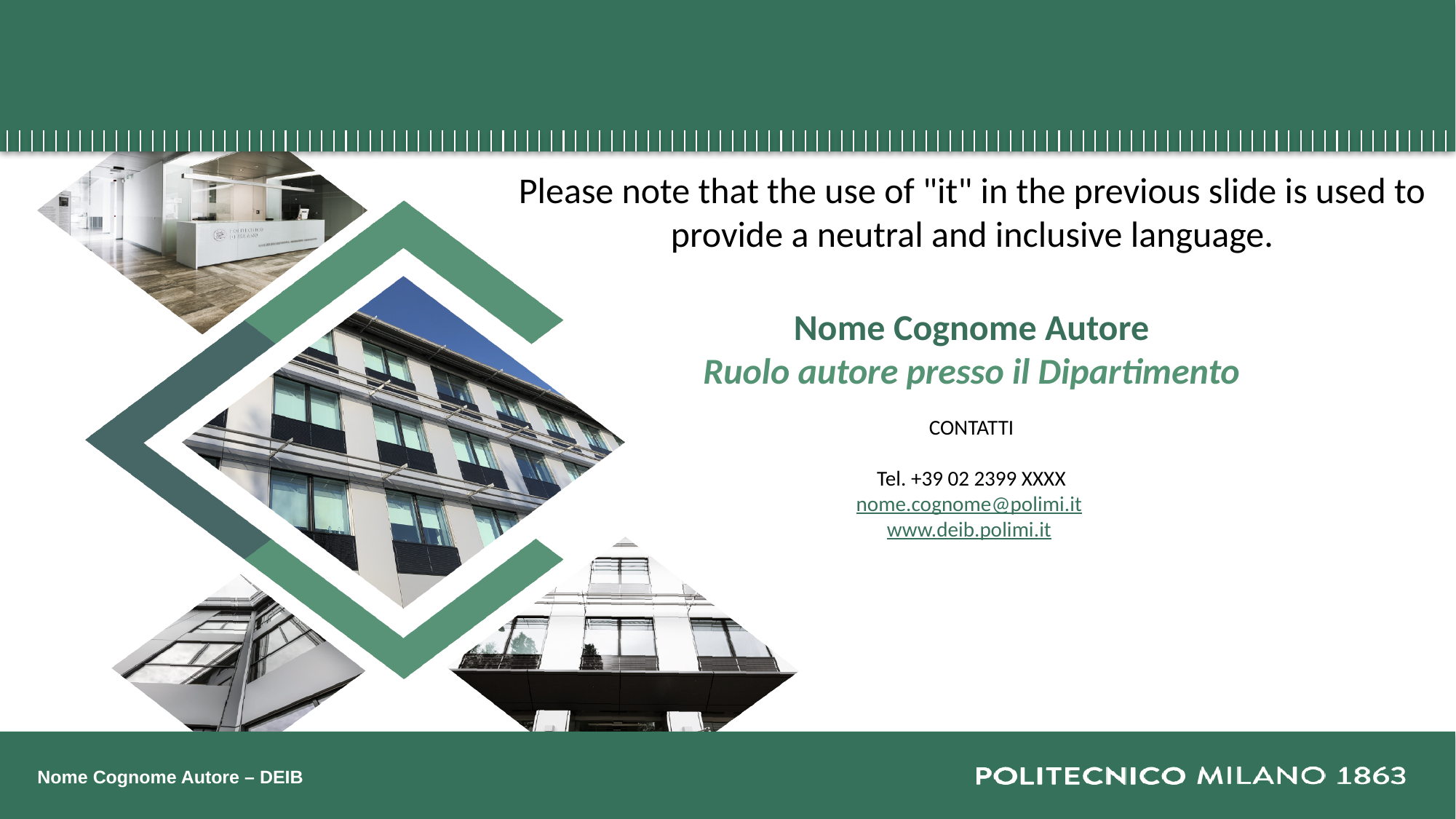

Please note that the use of "it" in the previous slide is used to provide a neutral and inclusive language.
Nome Cognome Autore
Ruolo autore presso il Dipartimento
CONTATTI

Tel. +39 02 2399 XXXX
nome.cognome@polimi.it
www.deib.polimi.it